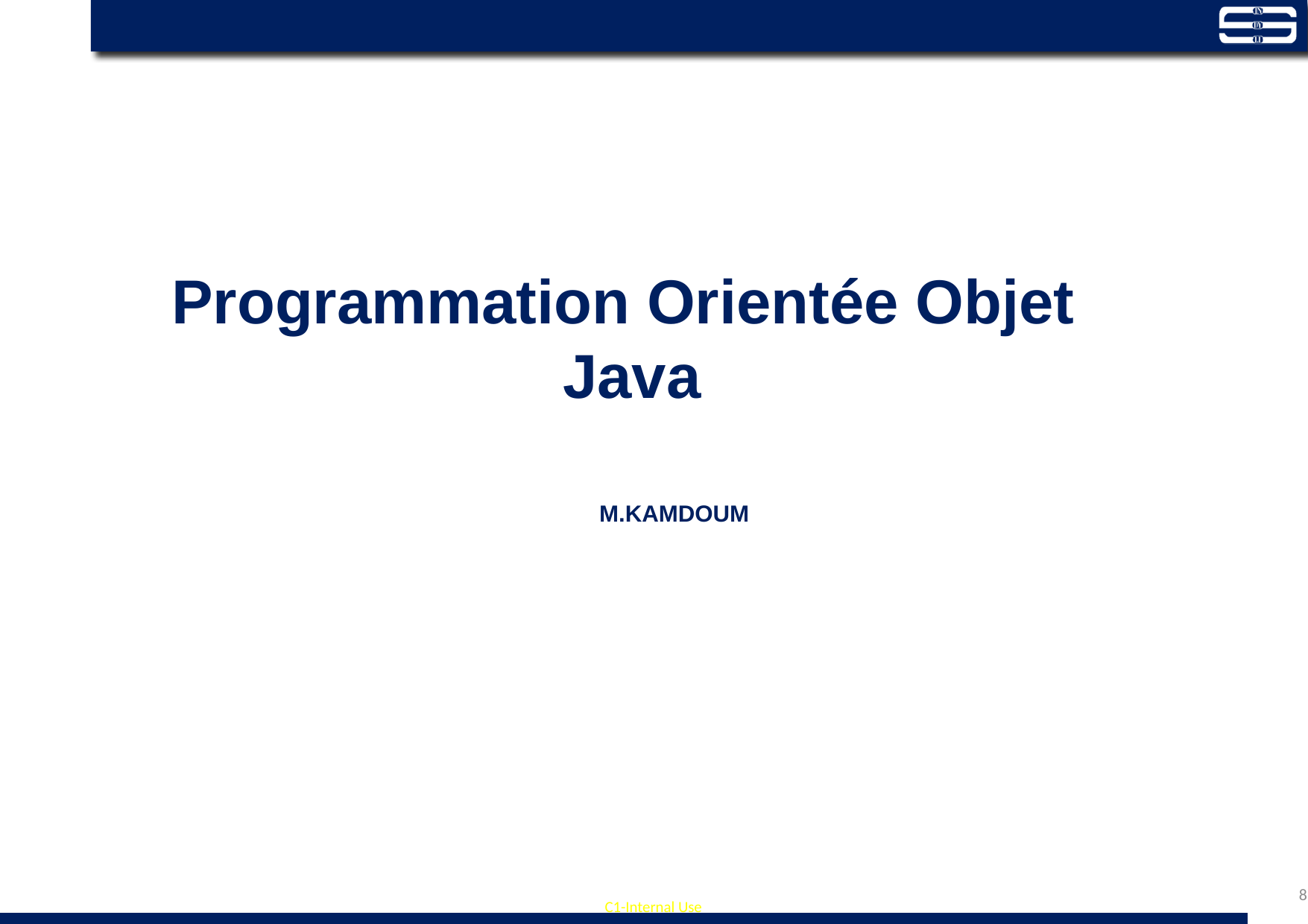

# Programmation Orientée Objet  Java
M.KAMDOUM
8